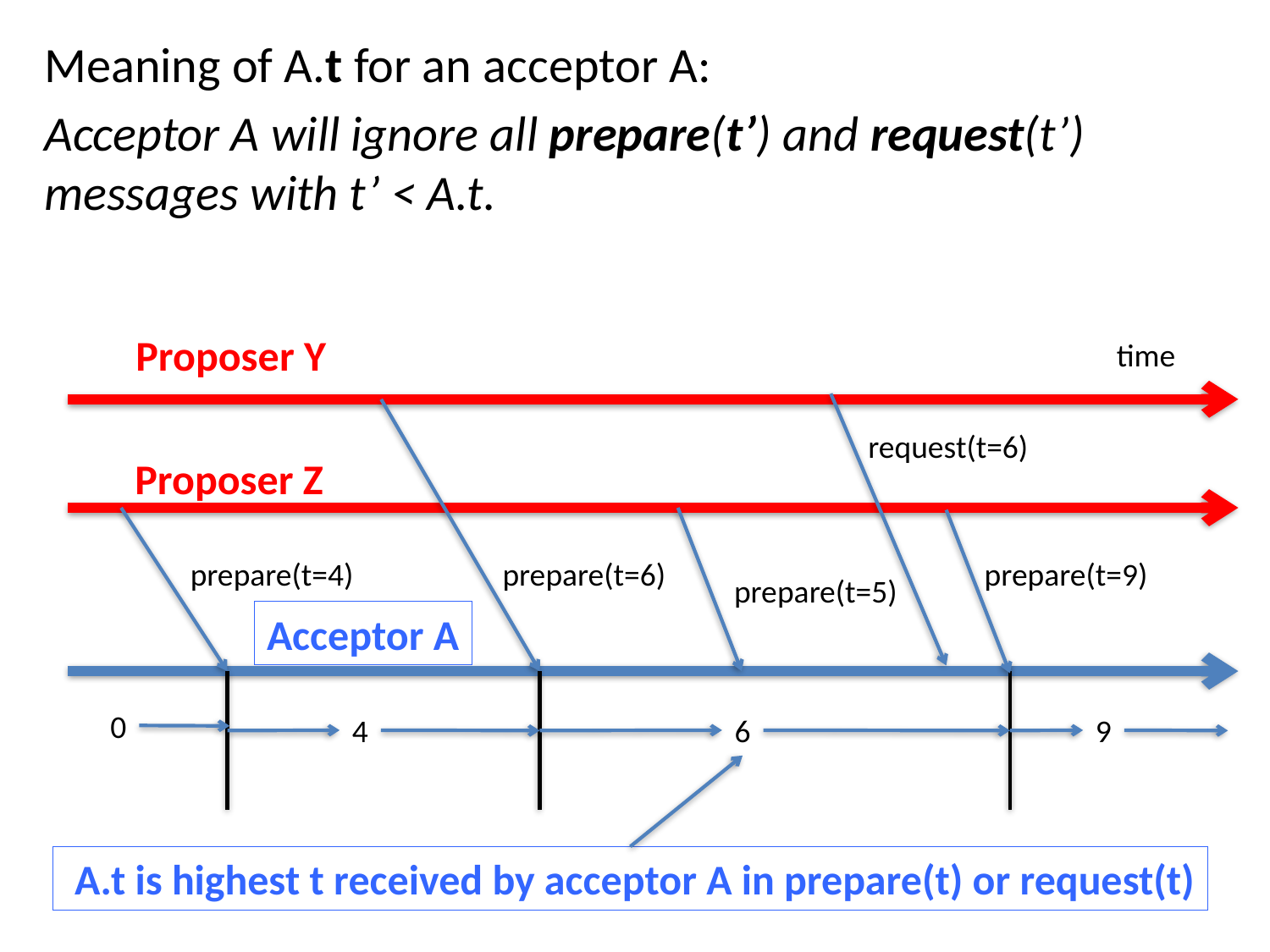

Meaning of A.t for an acceptor A:
Acceptor A will ignore all prepare(t’) and request(t’) messages with t’ < A.t.
Proposer Y
time
request(t=6)
Proposer Z
prepare(t=4)
prepare(t=6)
prepare(t=9)
prepare(t=5)
Acceptor A
0
4
6
9
 A.t is highest t received by acceptor A in prepare(t) or request(t)